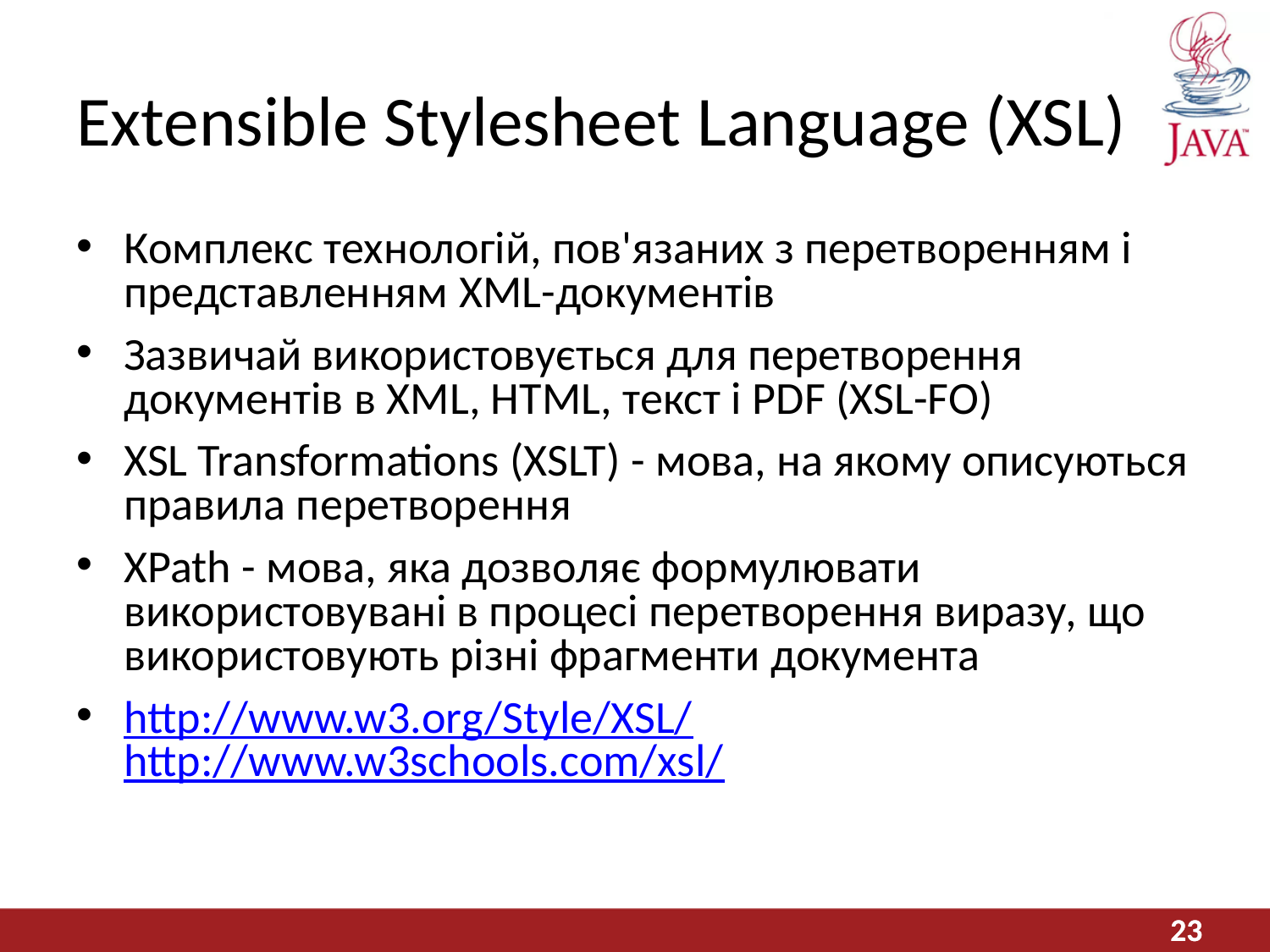

# Extensible Stylesheet Language (XSL)
Комплекс технологій, пов'язаних з перетворенням і представленням XML-документів
Зазвичай використовується для перетворення документів в XML, HTML, текст і PDF (XSL-FO)
XSL Transformations (XSLT) - мова, на якому описуються правила перетворення
XPath - мова, яка дозволяє формулювати використовувані в процесі перетворення виразу, що використовують різні фрагменти документа
http://www.w3.org/Style/XSL/
http://www.w3schools.com/xsl/